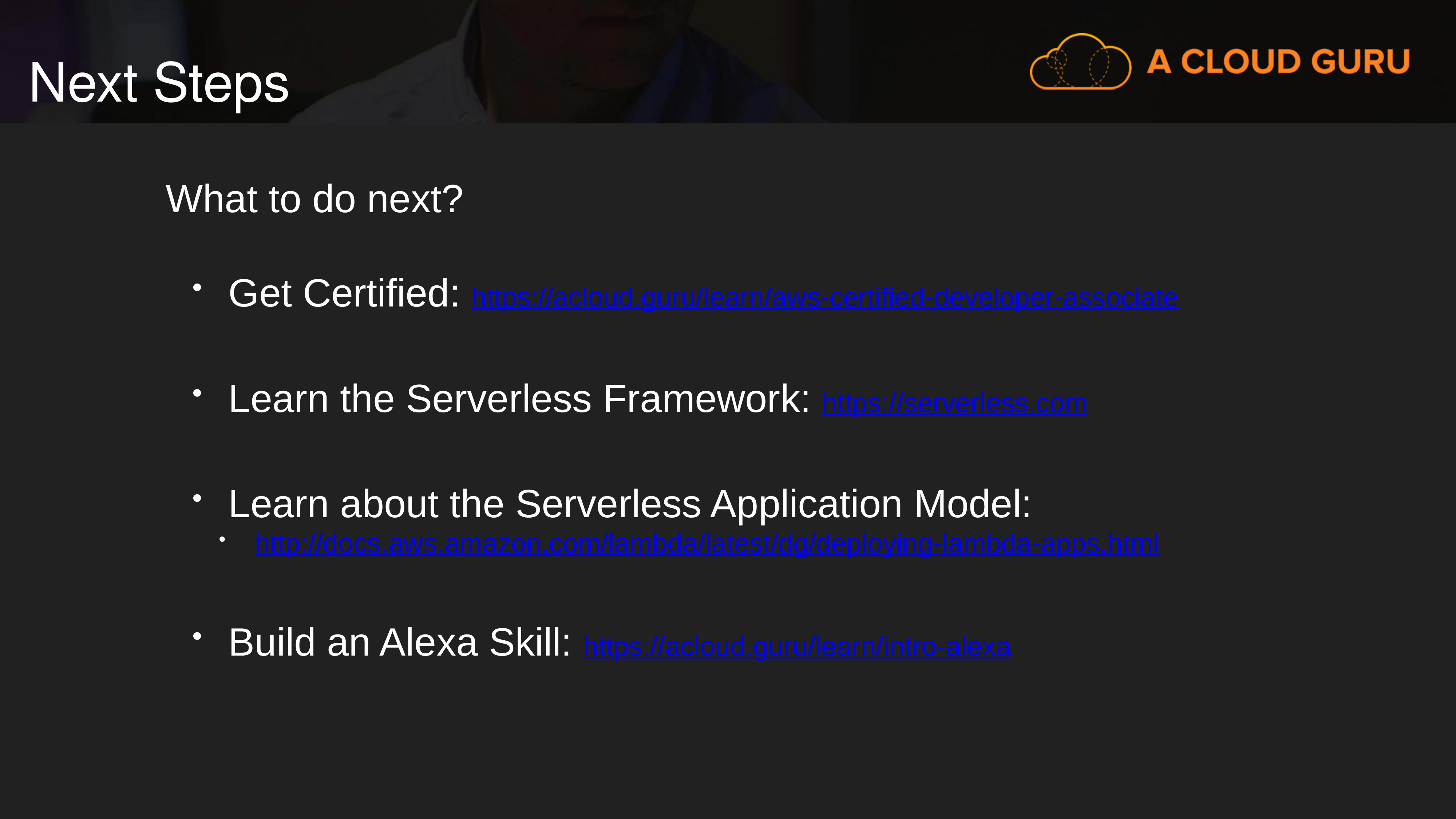

# Next Steps
What to do next?

Get Certified: https://acloud.guru/learn/aws-certified-developer-associate

Learn the Serverless Framework: https://serverless.com

Learn about the Serverless Application Model:
http://docs.aws.amazon.com/lambda/latest/dg/deploying-lambda-apps.html

Build an Alexa Skill: https://acloud.guru/learn/intro-alexa